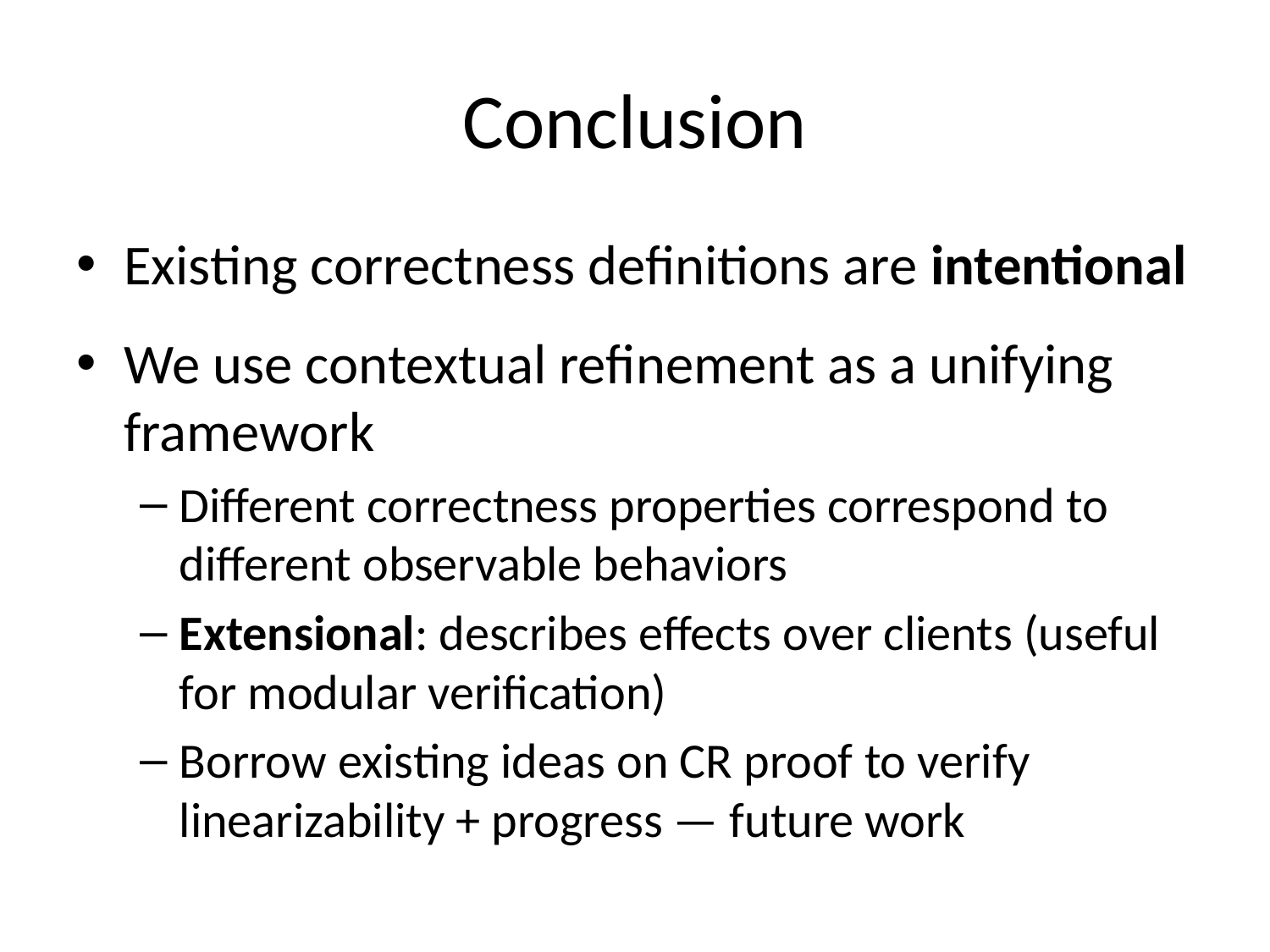

# Conclusion
Existing correctness definitions are intentional
We use contextual refinement as a unifying framework
Different correctness properties correspond to different observable behaviors
Extensional: describes effects over clients (useful for modular verification)
Borrow existing ideas on CR proof to verify linearizability + progress — future work